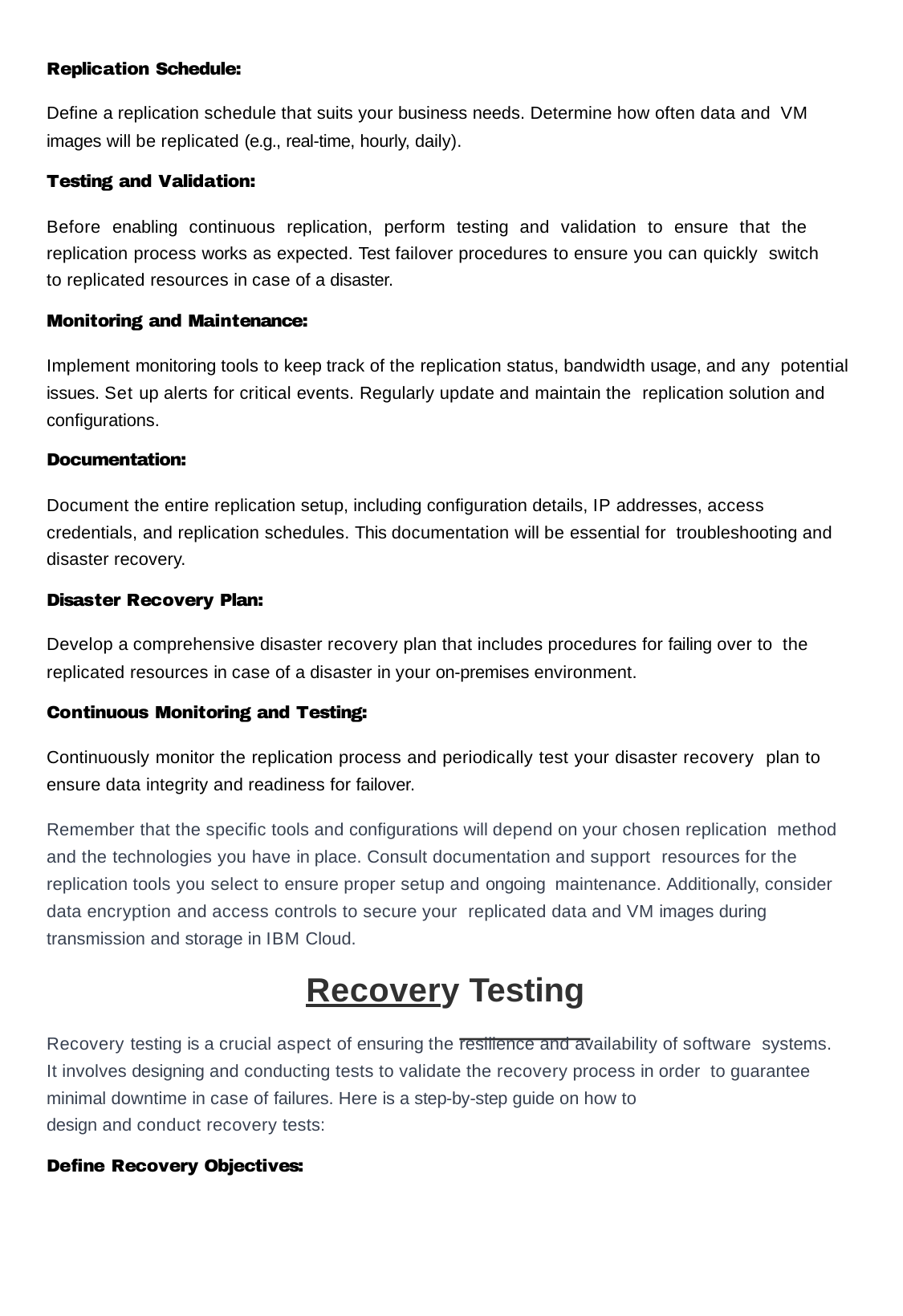

Replication Schedule:
Deﬁne a replication schedule that suits your business needs. Determine how often data and  VM images will be replicated (e.g., real-time, hourly, daily).

Testing and Validation:
Before enabling continuous replication, perform testing and validation to ensure that the  replication process works as expected. Test failover procedures to ensure you can quickly  switch to replicated resources in case of a disaster.

Monitoring and Maintenance:
Implement monitoring tools to keep track of the replication status, bandwidth usage, and any  potential issues. Set up alerts for critical events. Regularly update and maintain the  replication solution and conﬁgurations.

Documentation:
Document the entire replication setup, including conﬁguration details, IP addresses, access  credentials, and replication schedules. This documentation will be essential for  troubleshooting and disaster recovery.

Disaster Recovery Plan:
Develop a comprehensive disaster recovery plan that includes procedures for failing over to  the replicated resources in case of a disaster in your on-premises environment.

Continuous Monitoring and Testing:
Continuously monitor the replication process and periodically test your disaster recovery  plan to ensure data integrity and readiness for failover.
Remember that the speciﬁc tools and conﬁgurations will depend on your chosen replication  method and the technologies you have in place. Consult documentation and support  resources for the replication tools you select to ensure proper setup and ongoing  maintenance. Additionally, consider data encryption and access controls to secure your  replicated data and VM images during transmission and storage in IBM Cloud.

Recovery Testing
Recovery testing is a crucial aspect of ensuring the resilience and availability of software  systems. It involves designing and conducting tests to validate the recovery process in order  to guarantee minimal downtime in case of failures. Here is a step-by-step guide on how to
design and conduct recovery tests:

Deﬁne Recovery Objectives: